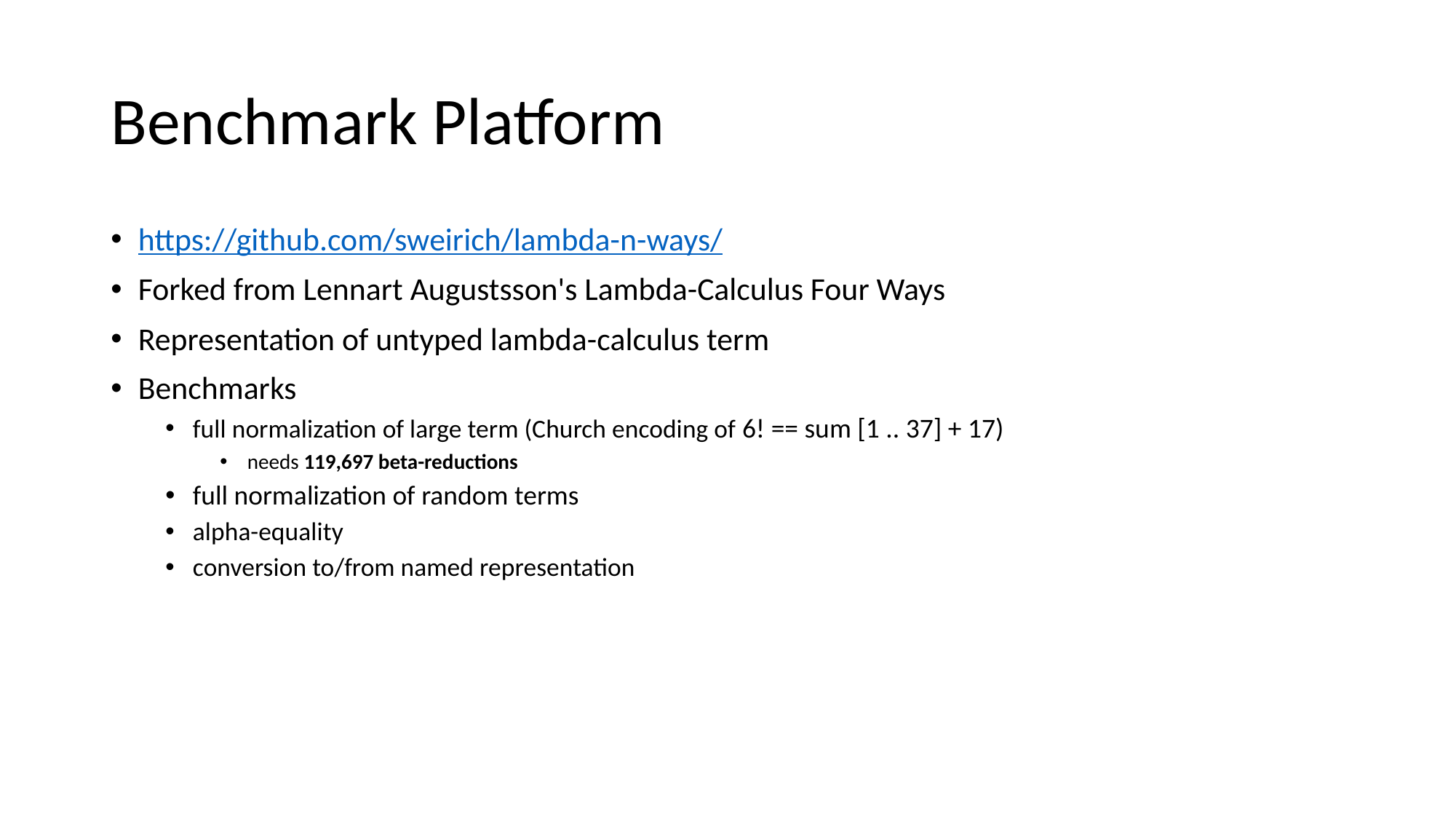

# Benchmark Platform
https://github.com/sweirich/lambda-n-ways/
Forked from Lennart Augustsson's Lambda-Calculus Four Ways
Representation of untyped lambda-calculus term
Benchmarks
full normalization of large term (Church encoding of 6! == sum [1 .. 37] + 17)
needs 119,697 beta-reductions
full normalization of random terms
alpha-equality
conversion to/from named representation